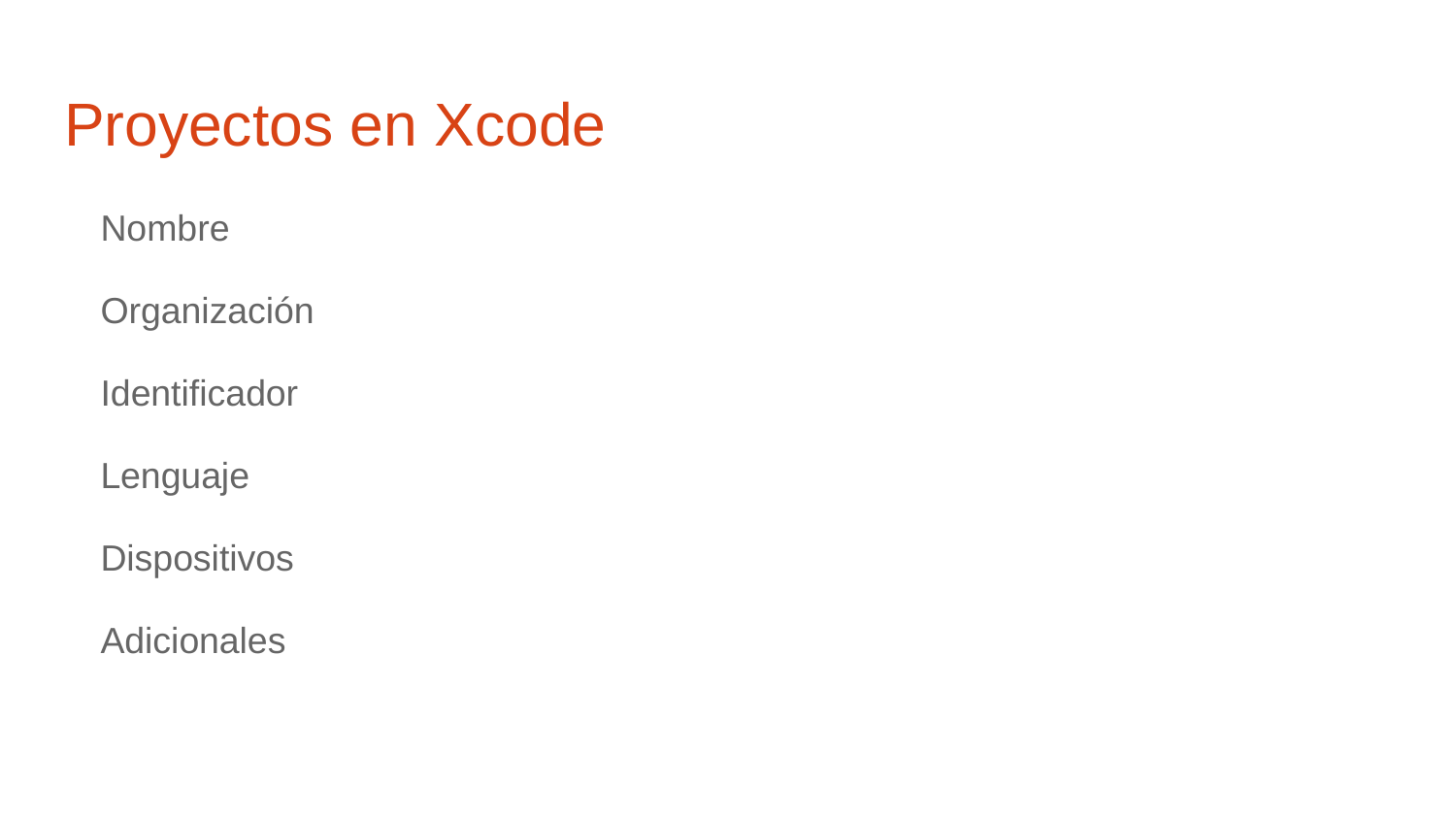

# Proyectos en Xcode
Nombre
Organización
Identificador
Lenguaje
Dispositivos
Adicionales